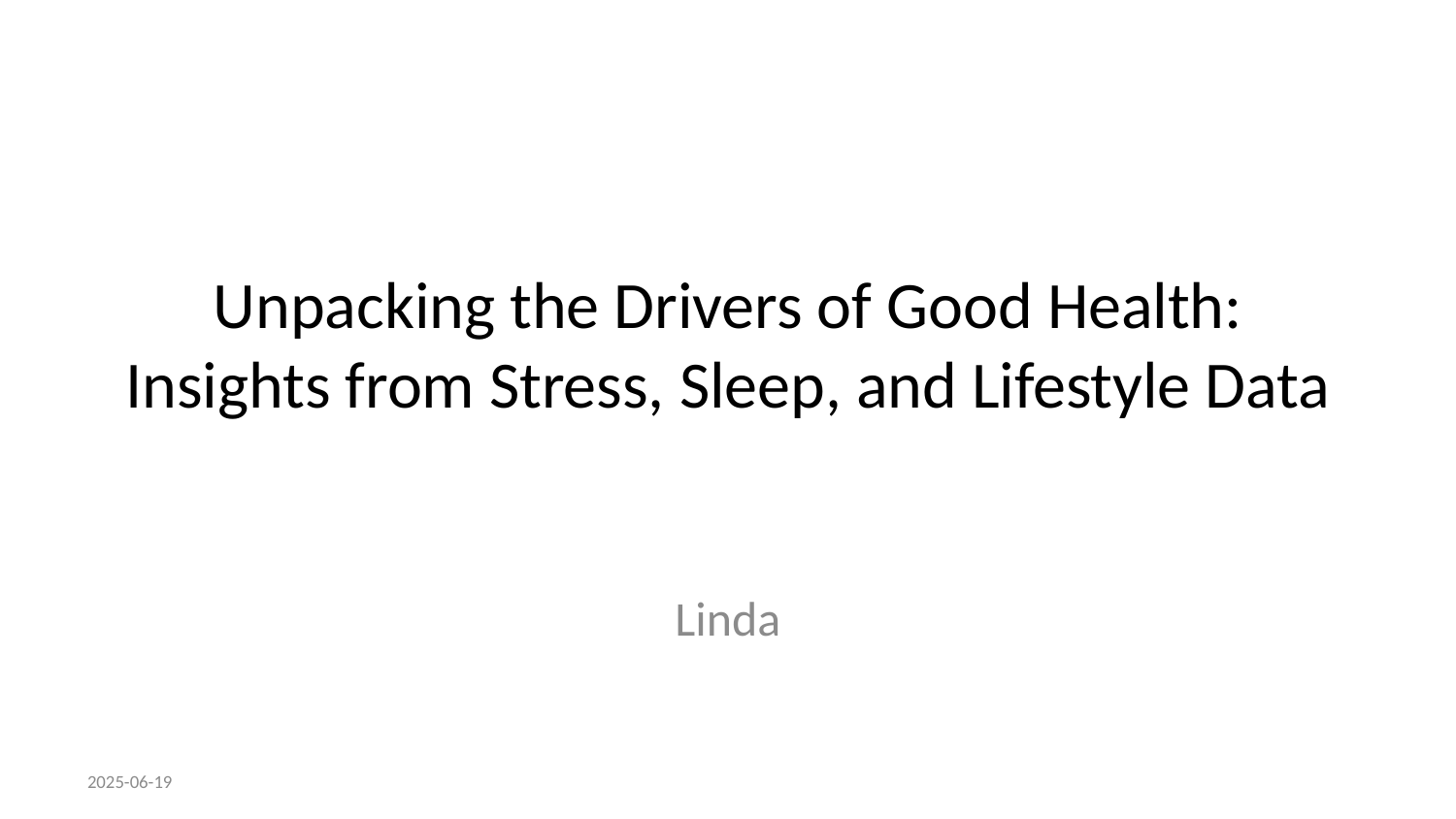

# Unpacking the Drivers of Good Health: Insights from Stress, Sleep, and Lifestyle Data
Linda
2025-06-19